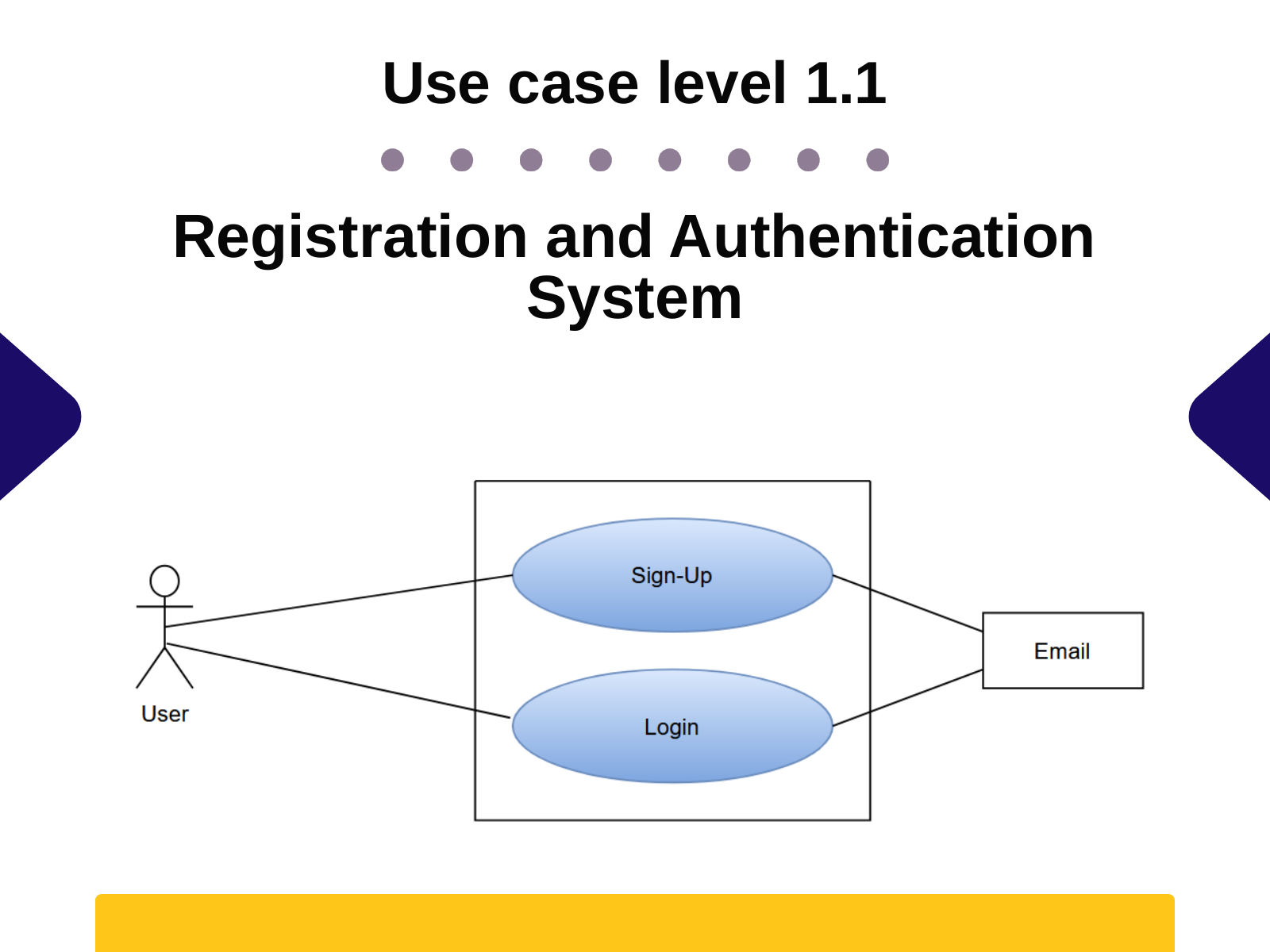

Use case level 1.1

Registration and Authentication System